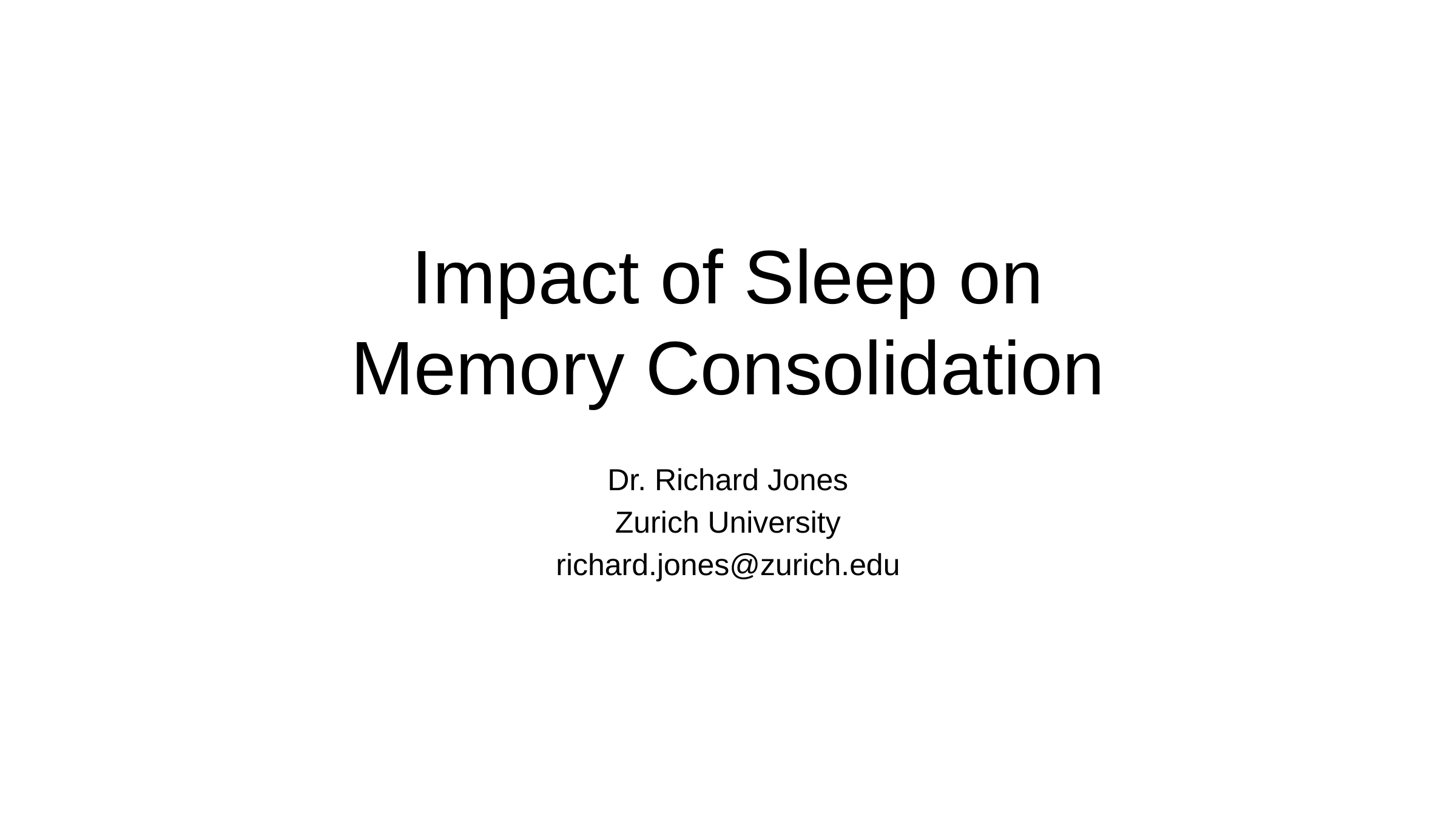

# Impact of Sleep on Memory Consolidation
Dr. Richard Jones
Zurich University
richard.jones@zurich.edu